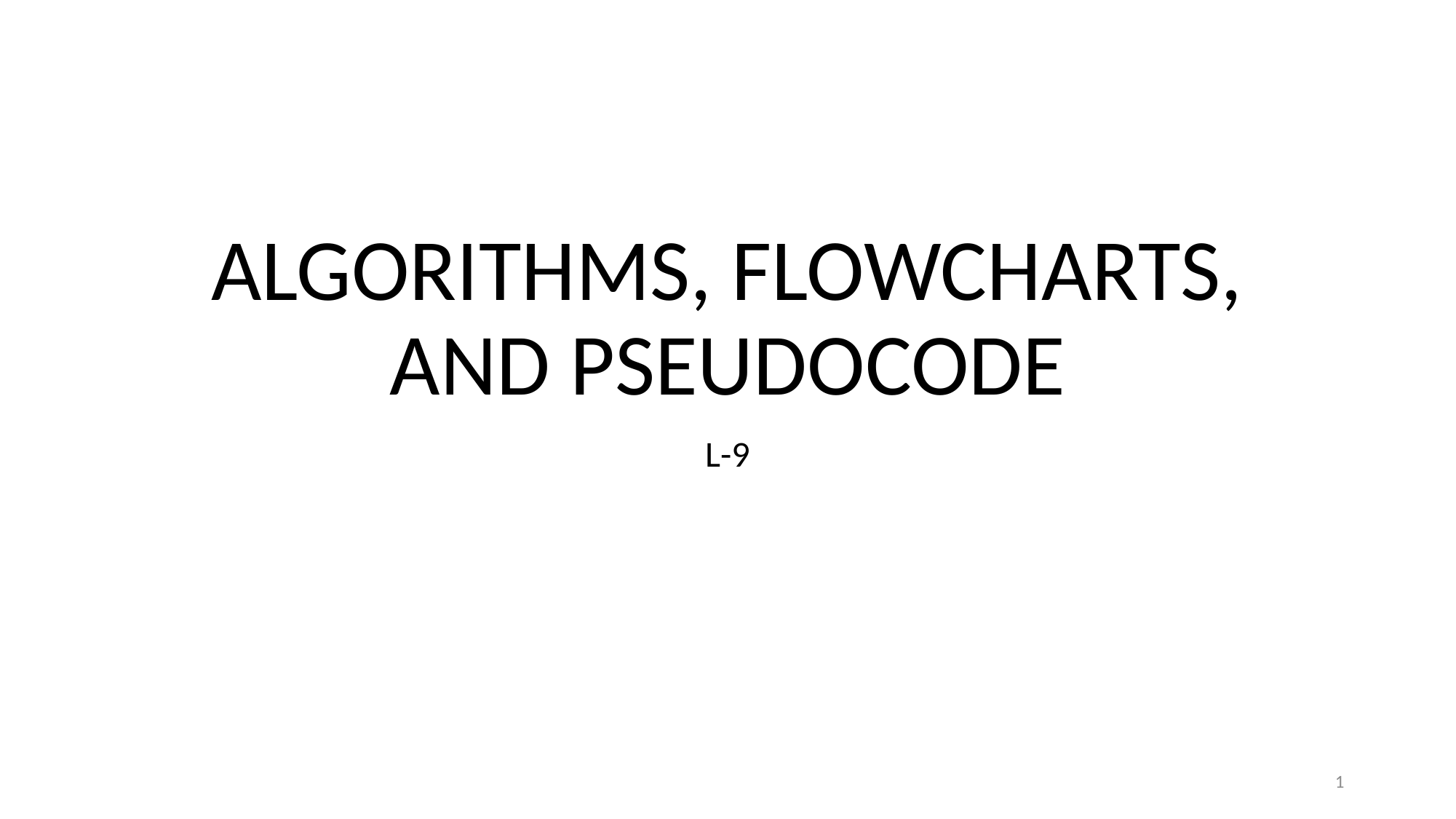

# ALGORITHMS, FLOWCHARTS, AND PSEUDOCODE
L-9
1